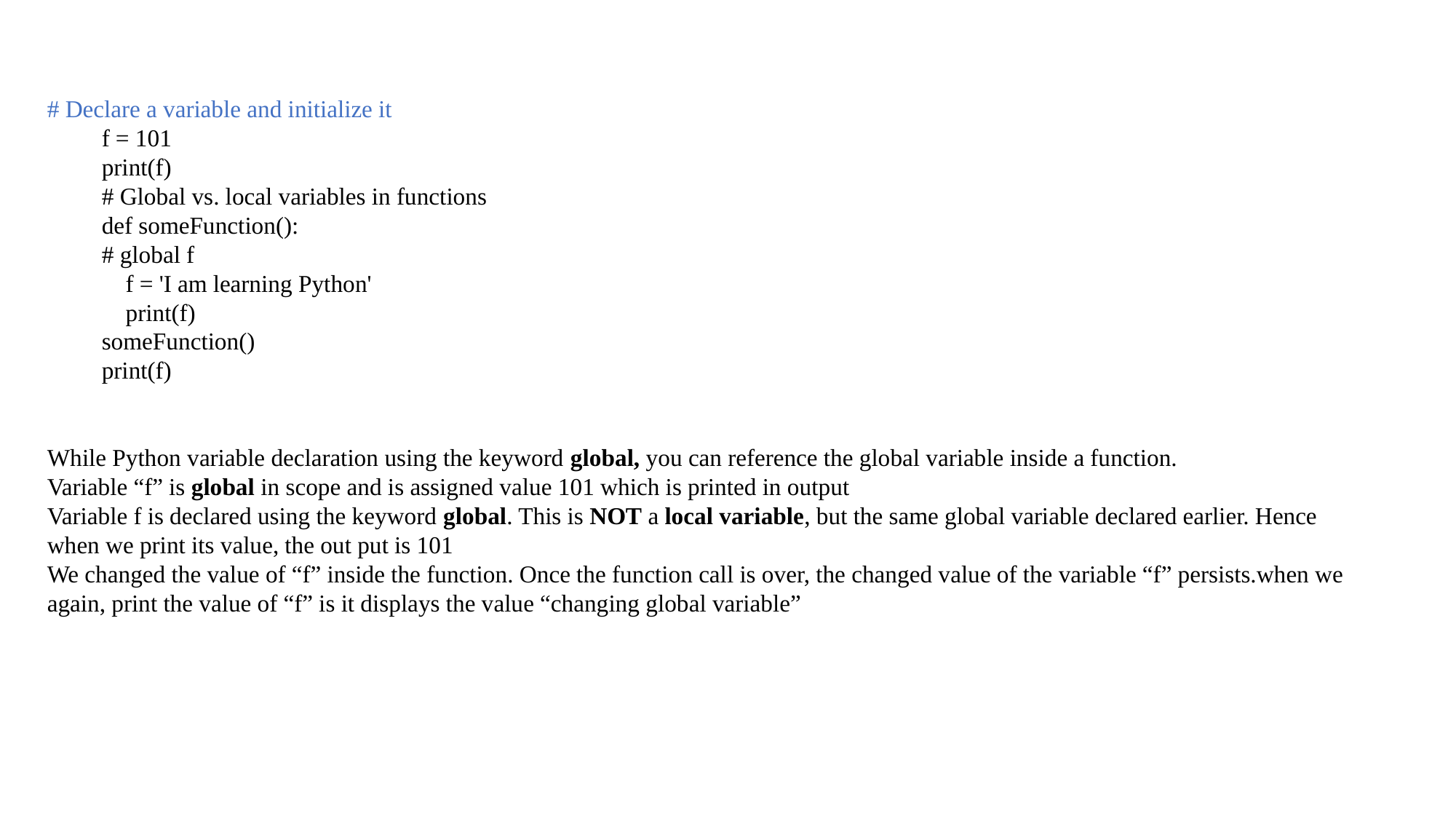

# Declare a variable and initialize it
f = 101
print(f)
# Global vs. local variables in functions
def someFunction():
# global f
    f = 'I am learning Python'
    print(f)
someFunction()
print(f)

While Python variable declaration using the keyword global, you can reference the global variable inside a function.
Variable “f” is global in scope and is assigned value 101 which is printed in output
Variable f is declared using the keyword global. This is NOT a local variable, but the same global variable declared earlier. Hence when we print its value, the out put is 101
We changed the value of “f” inside the function. Once the function call is over, the changed value of the variable “f” persists.when we again, print the value of “f” is it displays the value “changing global variable”